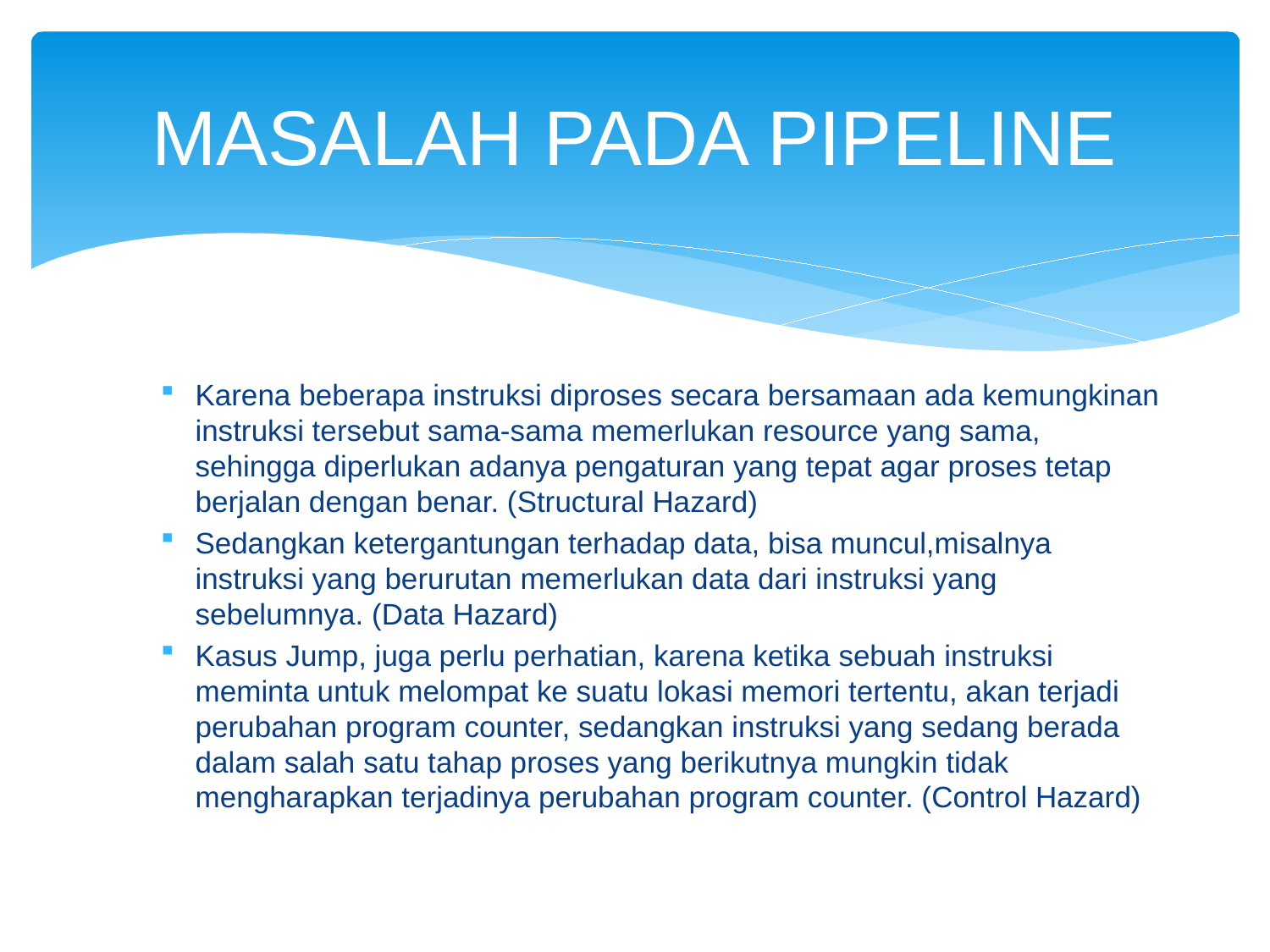

# MASALAH PADA PIPELINE
Karena beberapa instruksi diproses secara bersamaan ada kemungkinan instruksi tersebut sama-sama memerlukan resource yang sama, sehingga diperlukan adanya pengaturan yang tepat agar proses tetap berjalan dengan benar. (Structural Hazard)
Sedangkan ketergantungan terhadap data, bisa muncul,misalnya instruksi yang berurutan memerlukan data dari instruksi yang sebelumnya. (Data Hazard)
Kasus Jump, juga perlu perhatian, karena ketika sebuah instruksi meminta untuk melompat ke suatu lokasi memori tertentu, akan terjadi perubahan program counter, sedangkan instruksi yang sedang berada dalam salah satu tahap proses yang berikutnya mungkin tidak mengharapkan terjadinya perubahan program counter. (Control Hazard)